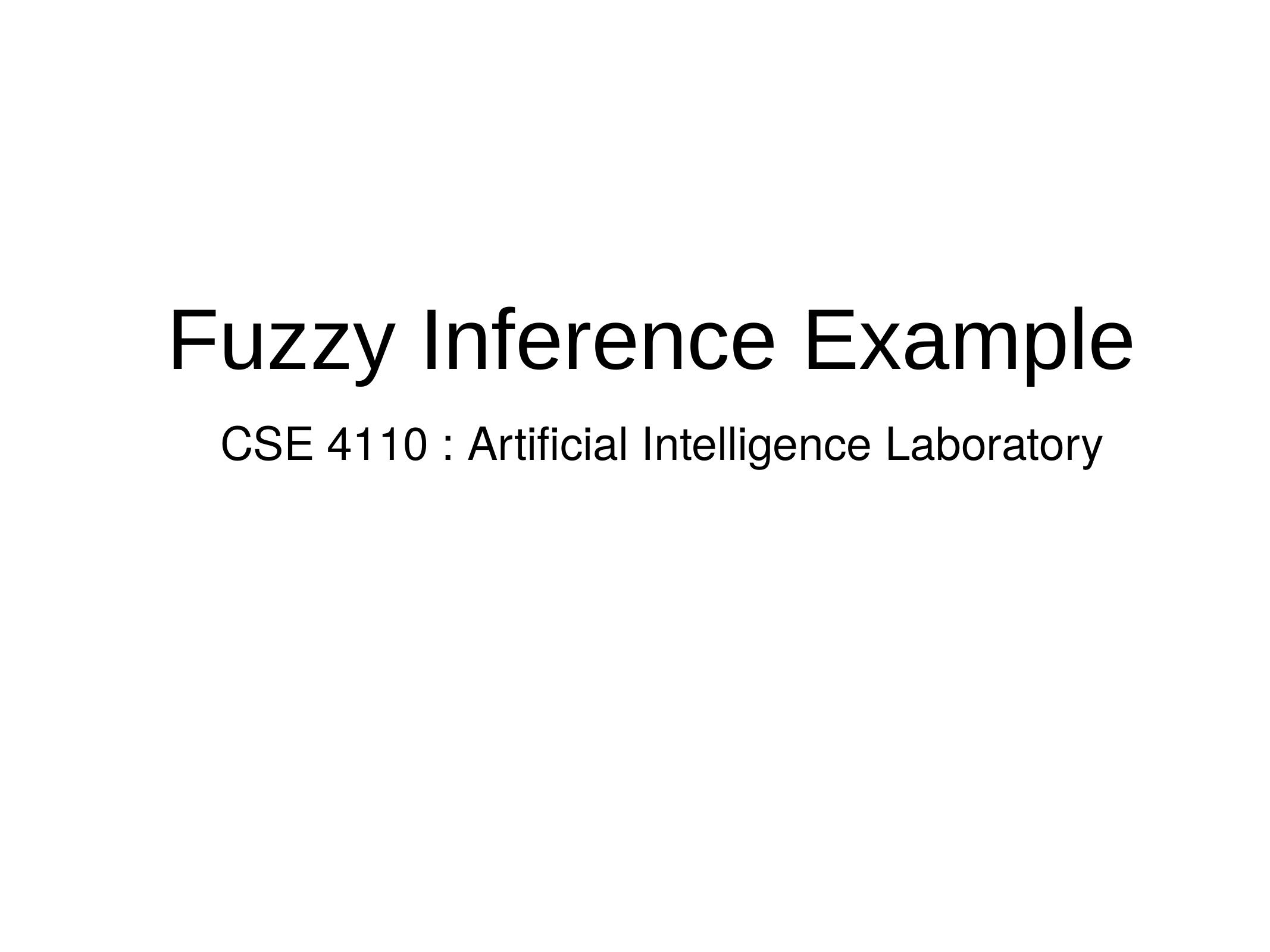

# Fuzzy Inference Example
CSE 4110 : Artificial Intelligence Laboratory